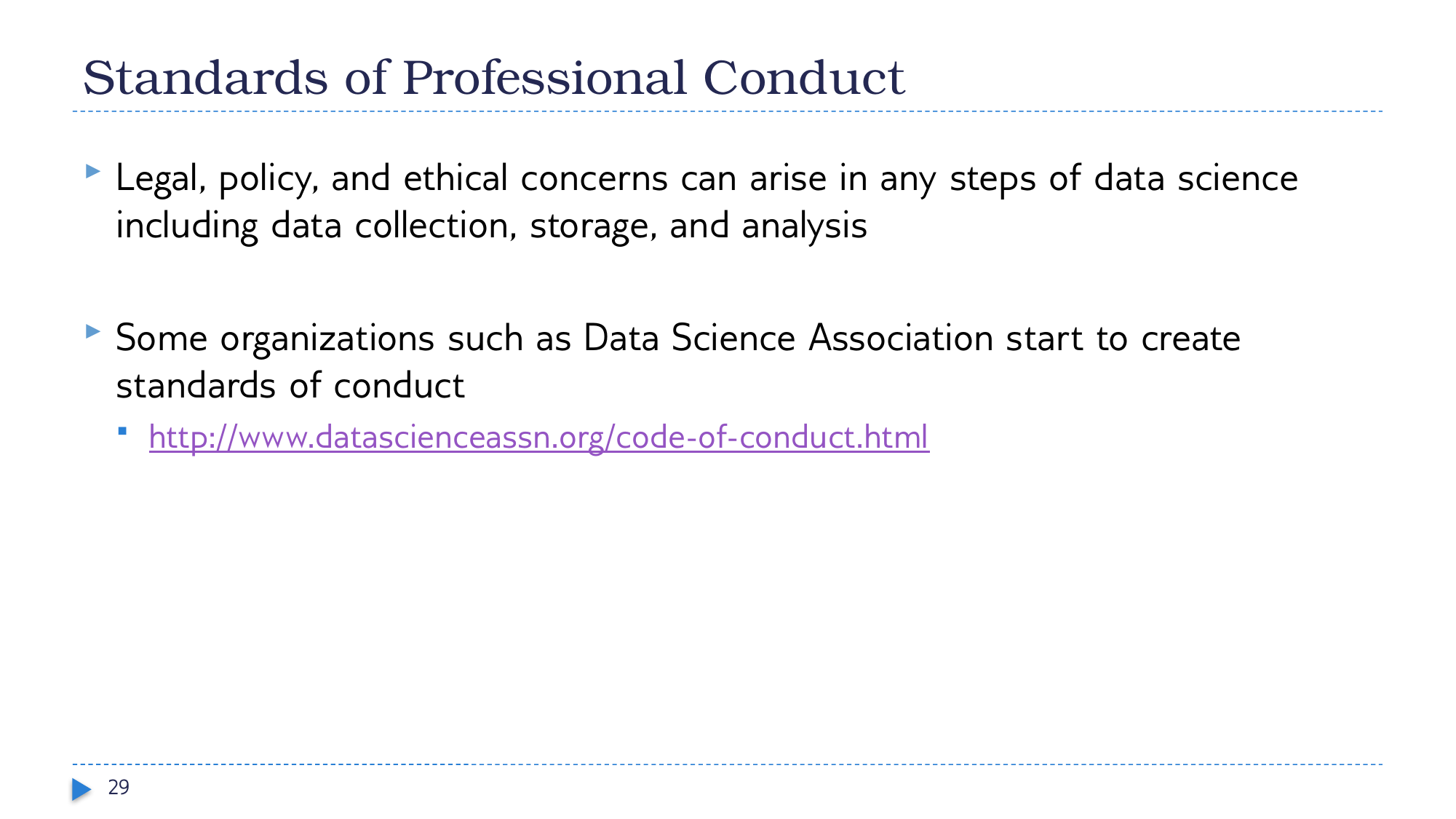

# Standards of Professional Conduct
Legal, policy, and ethical concerns can arise in any steps of data science including data collection, storage, and analysis

Some organizations such as Data Science Association start to create standards of conduct
http://www.datascienceassn.org/code-of-conduct.html
29